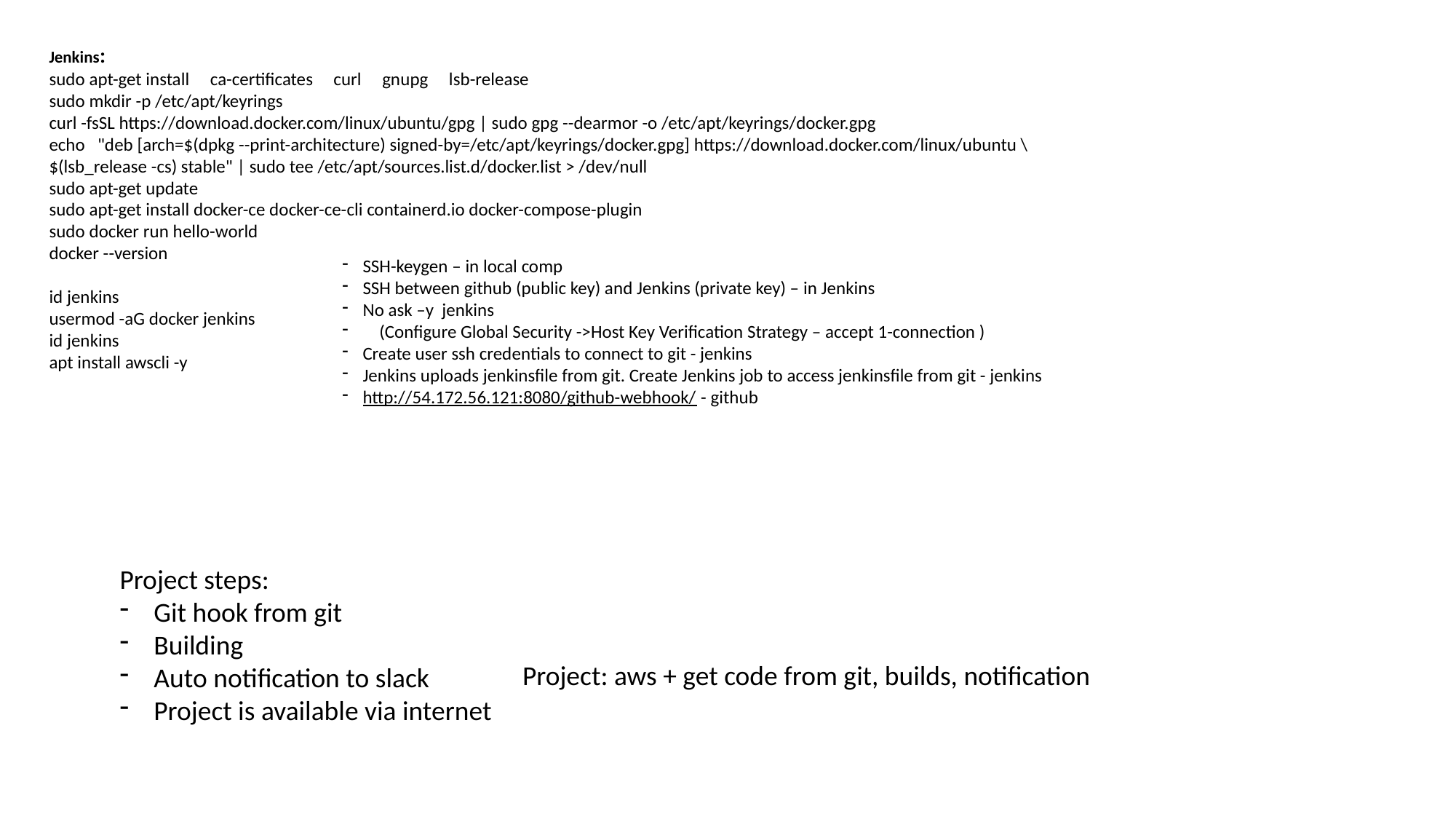

Jenkins:
sudo apt-get install     ca-certificates     curl     gnupg     lsb-release
sudo mkdir -p /etc/apt/keyrings
curl -fsSL https://download.docker.com/linux/ubuntu/gpg | sudo gpg --dearmor -o /etc/apt/keyrings/docker.gpg
echo   "deb [arch=$(dpkg --print-architecture) signed-by=/etc/apt/keyrings/docker.gpg] https://download.docker.com/linux/ubuntu \
$(lsb_release -cs) stable" | sudo tee /etc/apt/sources.list.d/docker.list > /dev/null
sudo apt-get update
sudo apt-get install docker-ce docker-ce-cli containerd.io docker-compose-plugin
sudo docker run hello-world
docker --version

id jenkins
usermod -aG docker jenkins
id jenkins
apt install awscli -y

SSH-keygen – in local comp
SSH between github (public key) and Jenkins (private key) – in Jenkins
No ask –y  jenkins
    (Configure Global Security ->Host Key Verification Strategy – accept 1-connection )
Create user ssh credentials to connect to git - jenkins
Jenkins uploads jenkinsfile from git. Create Jenkins job to access jenkinsfile from git - jenkins
http://54.172.56.121:8080/github-webhook/ - github

Project steps:
Git hook from git
Building
Auto notification to slack
Project is available via internet
Project: aws + get code from git, builds, notification